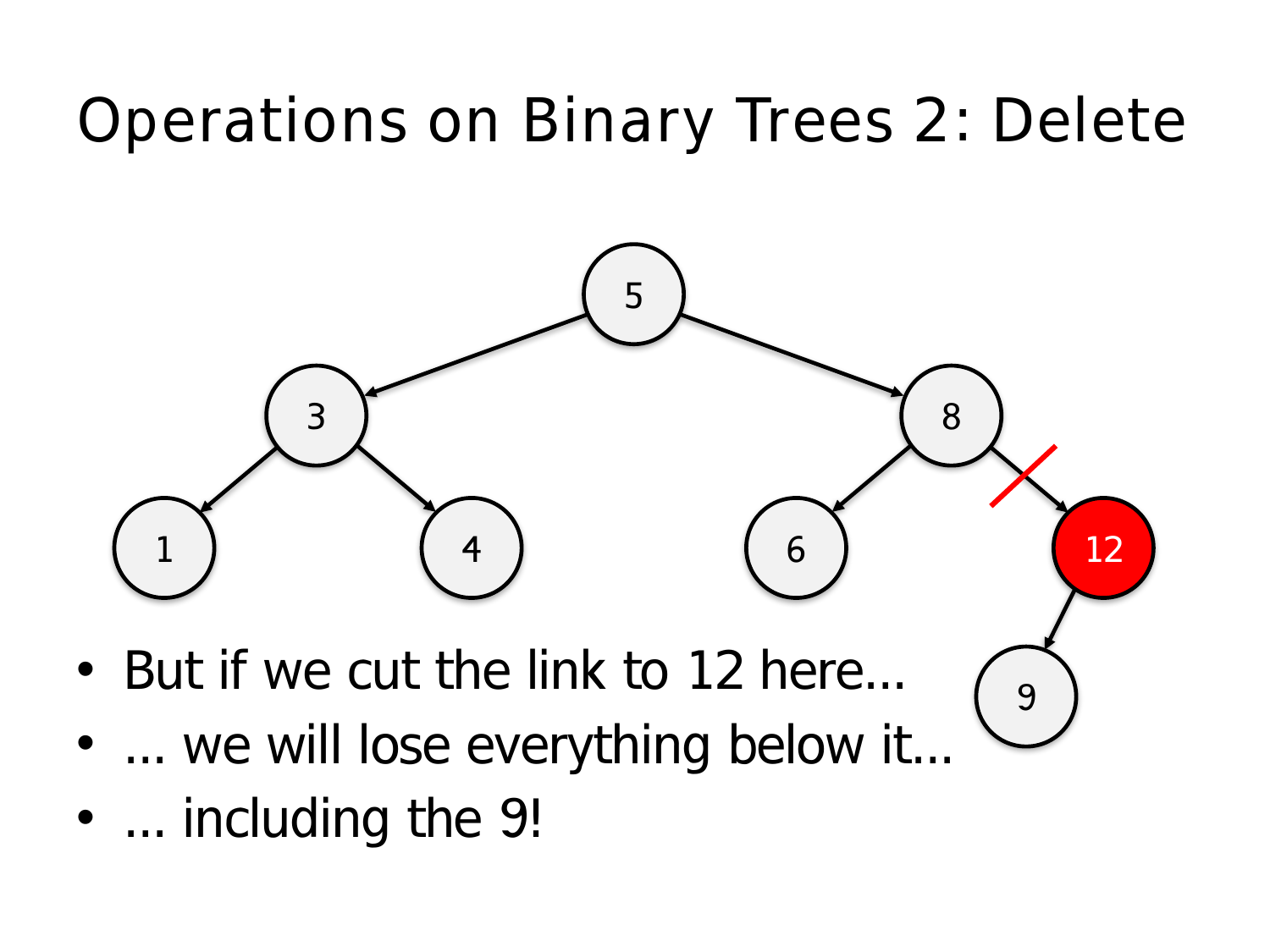

# Operations on Binary Trees 2: Delete
5
3
8
1
4
6
12
9

But if we cut the link to 12 here…
… we will lose everything below it…
… including the 9!